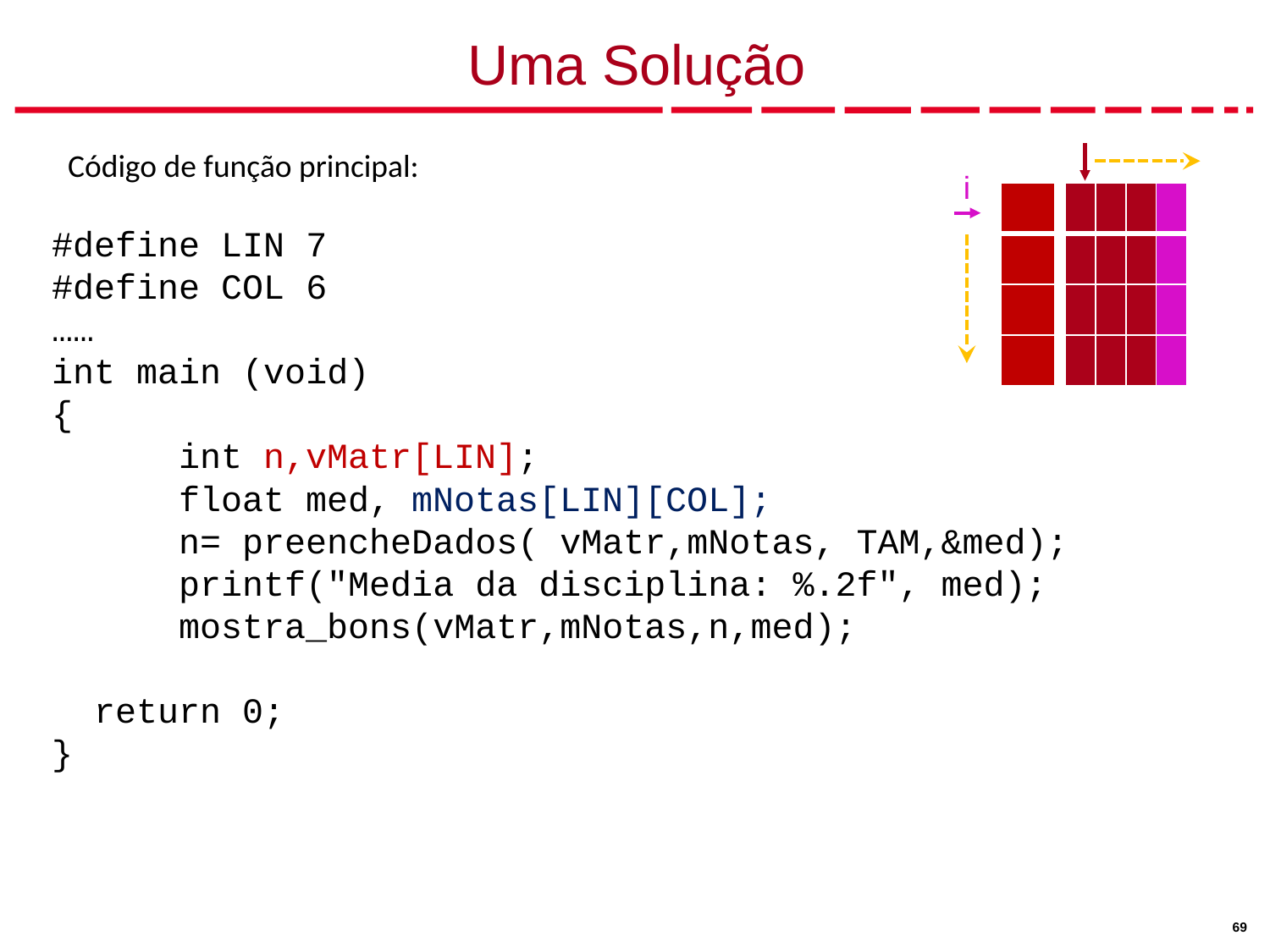

# Uma Solução
 i

#define LIN 7
#define COL 6
……
int main (void)
{
  	int n,vMatr[LIN];
  	float med, mNotas[LIN][COL];
  	n= preencheDados( vMatr,mNotas, TAM,&med);
	printf("Media da disciplina: %.2f", med);
 	mostra_bons(vMatr,mNotas,n,med);

  return 0;
}
Código de função principal:
|  |
| --- |
|  |
|  |
|  |
|  |  |  |  |
| --- | --- | --- | --- |
|  |  |  |  |
|  |  |  |  |
|  |  |  |  |